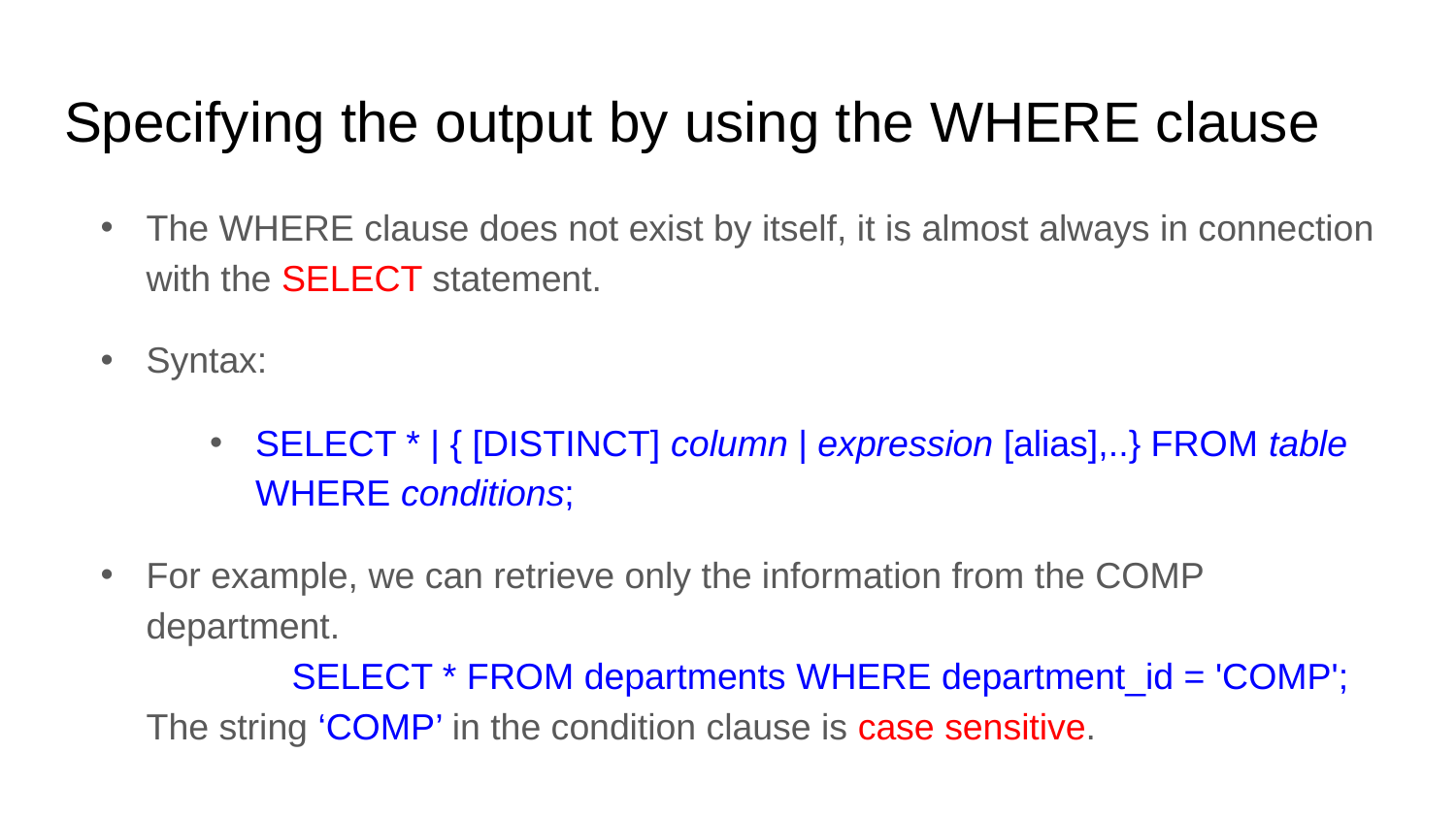

# Specifying the output by using the WHERE clause
The WHERE clause does not exist by itself, it is almost always in connection with the SELECT statement.
Syntax:
SELECT * | { [DISTINCT] column | expression [alias],..} FROM table WHERE conditions;
For example, we can retrieve only the information from the COMP department.
	SELECT * FROM departments WHERE department_id = 'COMP';
The string ‘COMP’ in the condition clause is case sensitive.